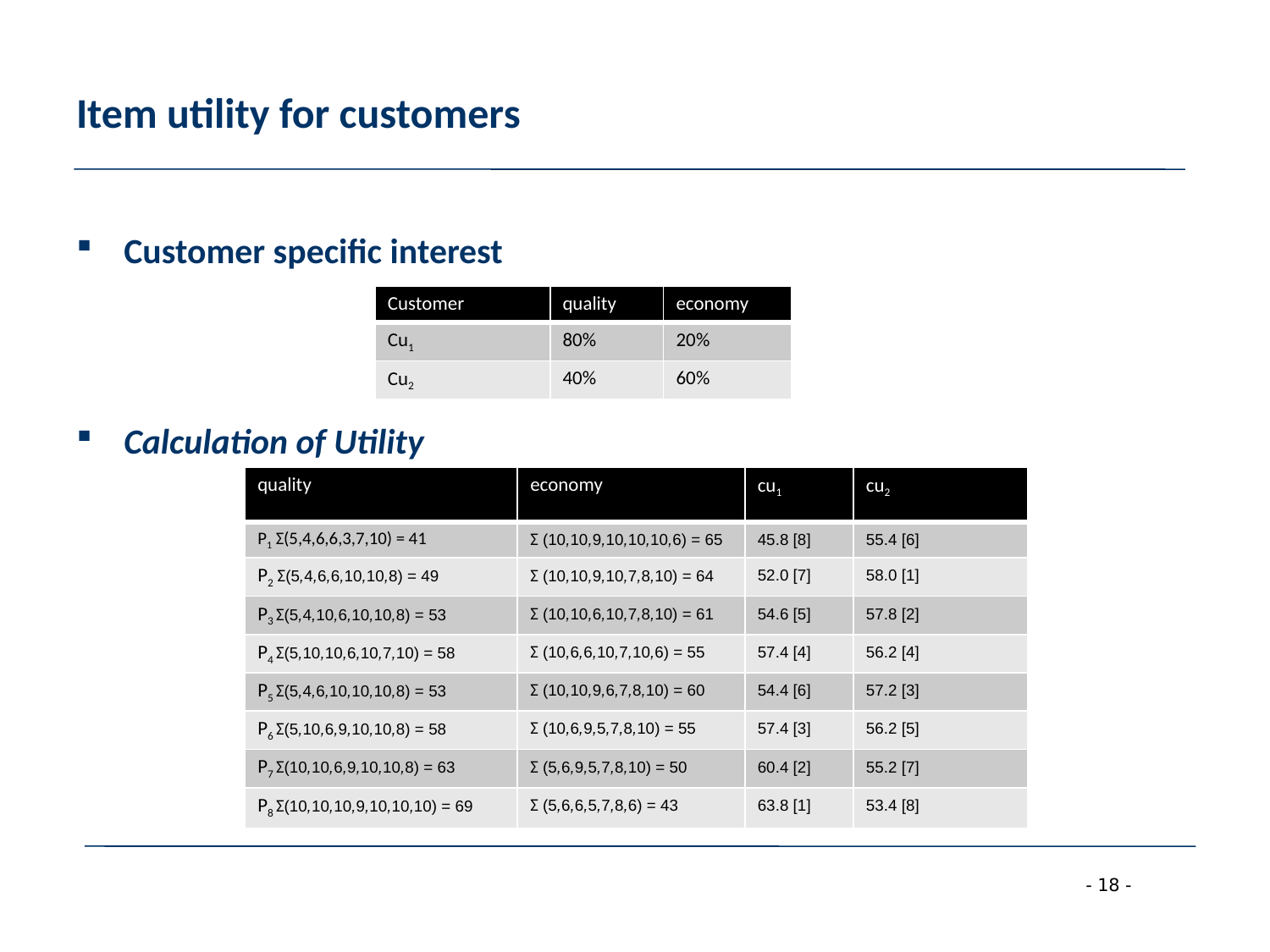

# Item utility for customers

Customer specific interest

Calculation of Utility

| Customer | quality | economy |
| --- | --- | --- |
| Cu1 | 80% | 20% |
| Cu2 | 40% | 60% |
| quality | economy | cu1 | cu2 |
| --- | --- | --- | --- |
| P1 Σ(5,4,6,6,3,7,10) = 41 | Σ (10,10,9,10,10,10,6) = 65 | 45.8 [8] | 55.4 [6] |
| P2 Σ(5,4,6,6,10,10,8) = 49 | Σ (10,10,9,10,7,8,10) = 64 | 52.0 [7] | 58.0 [1] |
| P3 Σ(5,4,10,6,10,10,8) = 53 | Σ (10,10,6,10,7,8,10) = 61 | 54.6 [5] | 57.8 [2] |
| P4 Σ(5,10,10,6,10,7,10) = 58 | Σ (10,6,6,10,7,10,6) = 55 | 57.4 [4] | 56.2 [4] |
| P5 Σ(5,4,6,10,10,10,8) = 53 | Σ (10,10,9,6,7,8,10) = 60 | 54.4 [6] | 57.2 [3] |
| P6 Σ(5,10,6,9,10,10,8) = 58 | Σ (10,6,9,5,7,8,10) = 55 | 57.4 [3] | 56.2 [5] |
| P7 Σ(10,10,6,9,10,10,8) = 63 | Σ (5,6,9,5,7,8,10) = 50 | 60.4 [2] | 55.2 [7] |
| P8 Σ(10,10,10,9,10,10,10) = 69 | Σ (5,6,6,5,7,8,6) = 43 | 63.8 [1] | 53.4 [8] |